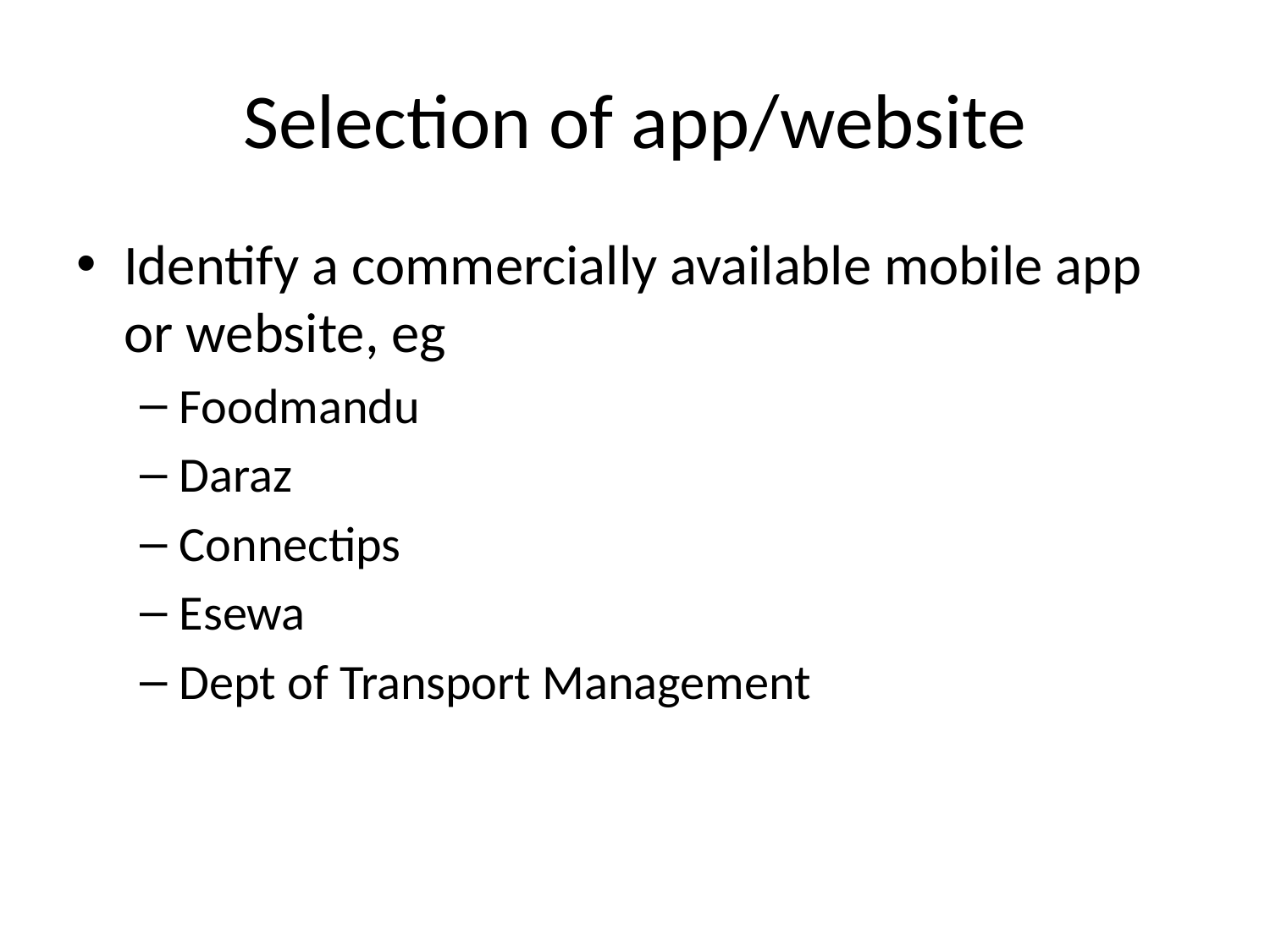

# Selection of app/website
Identify a commercially available mobile app or website, eg
Foodmandu
Daraz
Connectips
Esewa
Dept of Transport Management